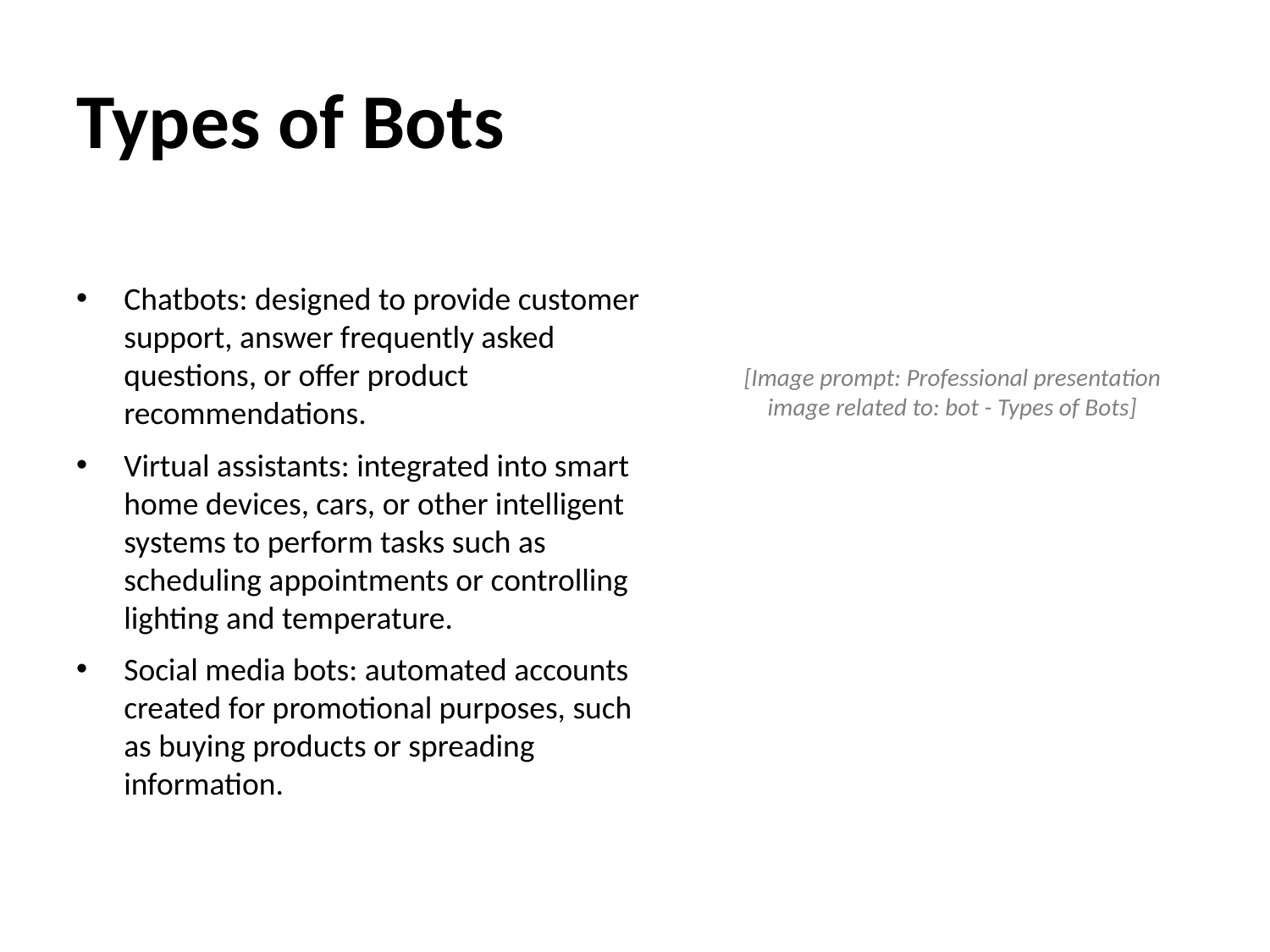

# Types of Bots

Chatbots: designed to provide customer support, answer frequently asked questions, or offer product recommendations.
Virtual assistants: integrated into smart home devices, cars, or other intelligent systems to perform tasks such as scheduling appointments or controlling lighting and temperature.
Social media bots: automated accounts created for promotional purposes, such as buying products or spreading information.

[Image prompt: Professional presentation image related to: bot - Types of Bots]